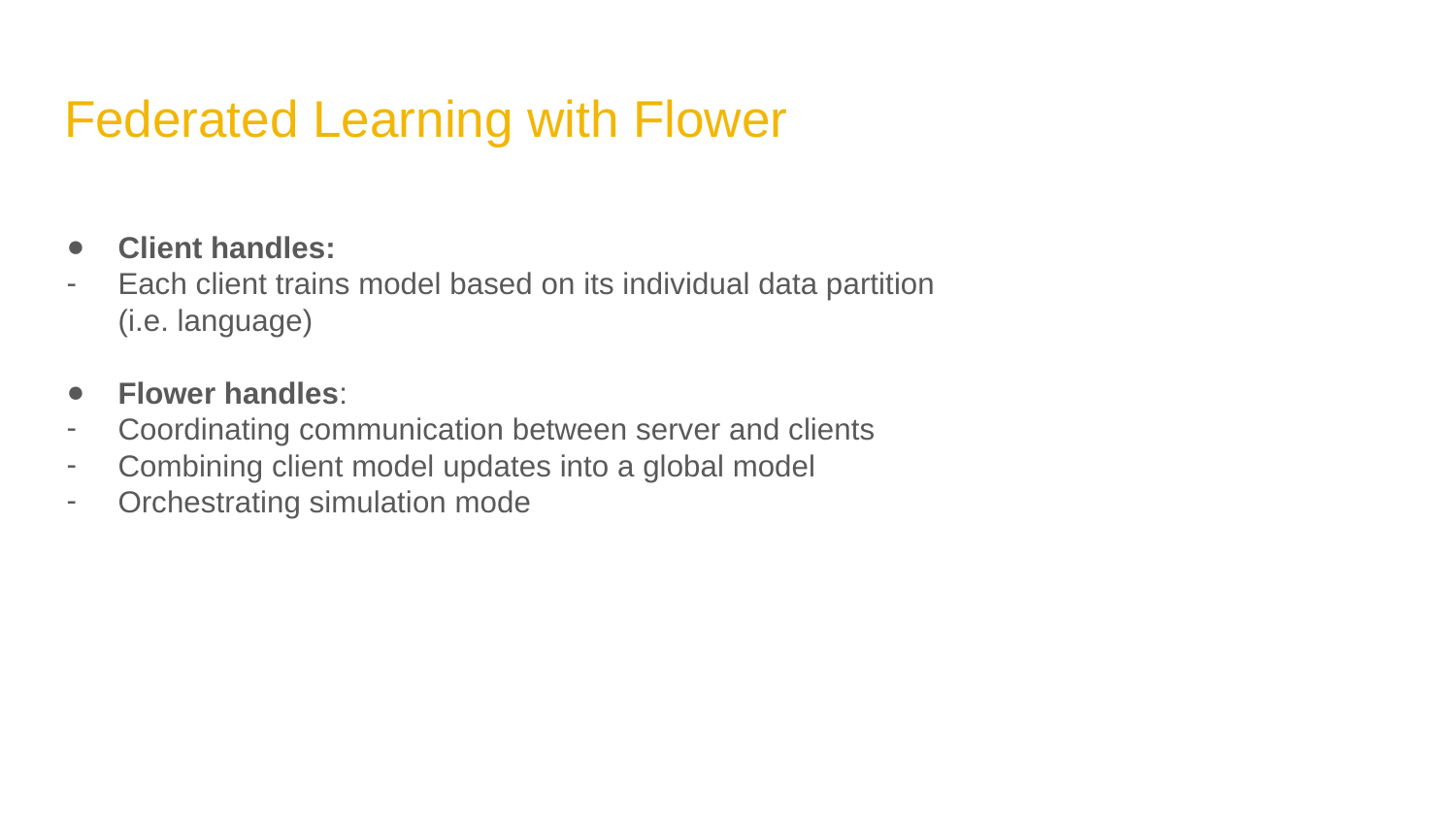

# Federated Learning with Flower

Client handles:
Each client trains model based on its individual data partition
(i.e. language)

Flower handles:
Coordinating communication between server and clients
Combining client model updates into a global model
Orchestrating simulation mode